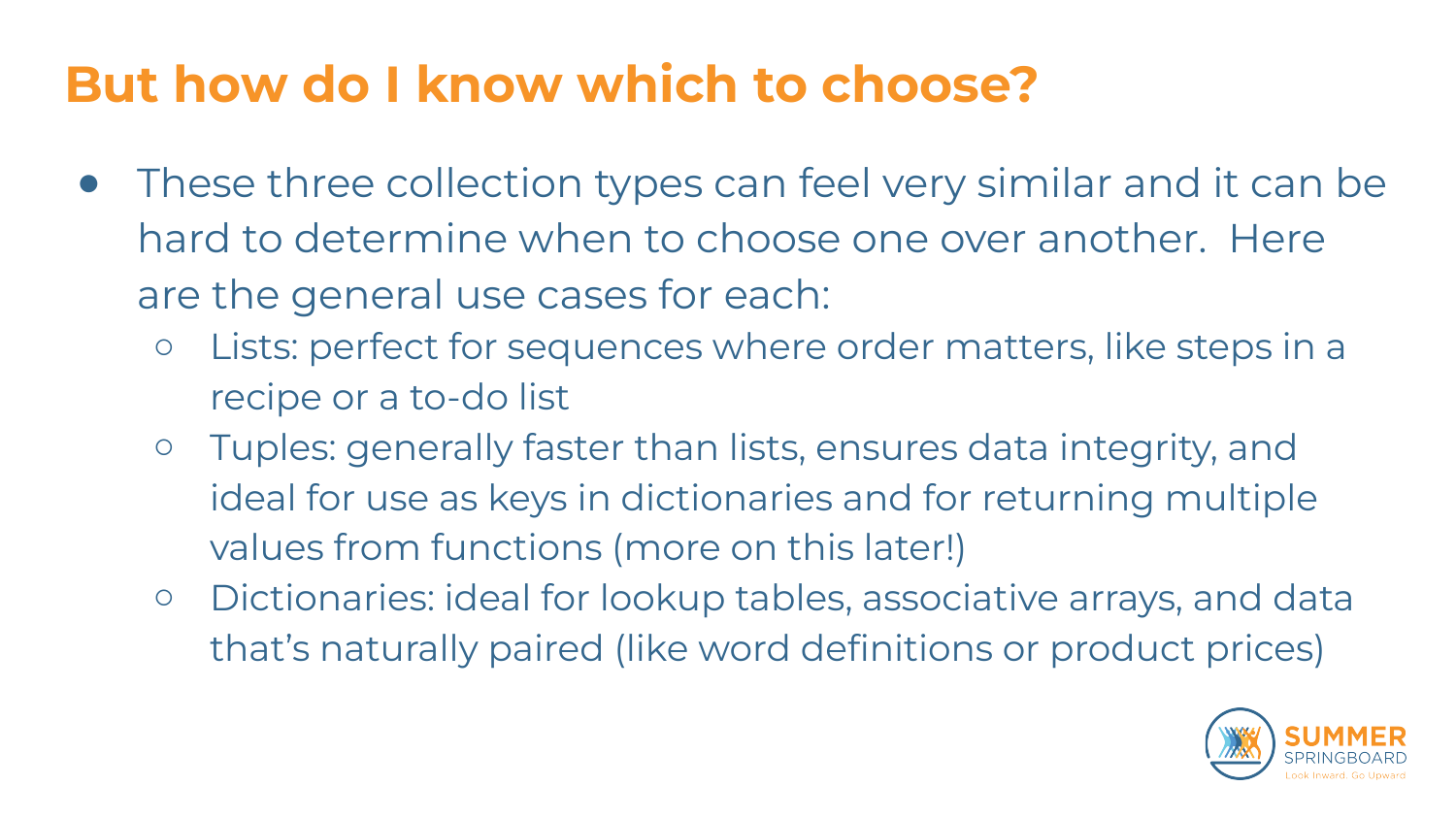

# But how do I know which to choose?
These three collection types can feel very similar and it can be hard to determine when to choose one over another.  Here are the general use cases for each:
Lists: perfect for sequences where order matters, like steps in a recipe or a to-do list
Tuples: generally faster than lists, ensures data integrity, and ideal for use as keys in dictionaries and for returning multiple values from functions (more on this later!)
Dictionaries: ideal for lookup tables, associative arrays, and data that’s naturally paired (like word definitions or product prices)